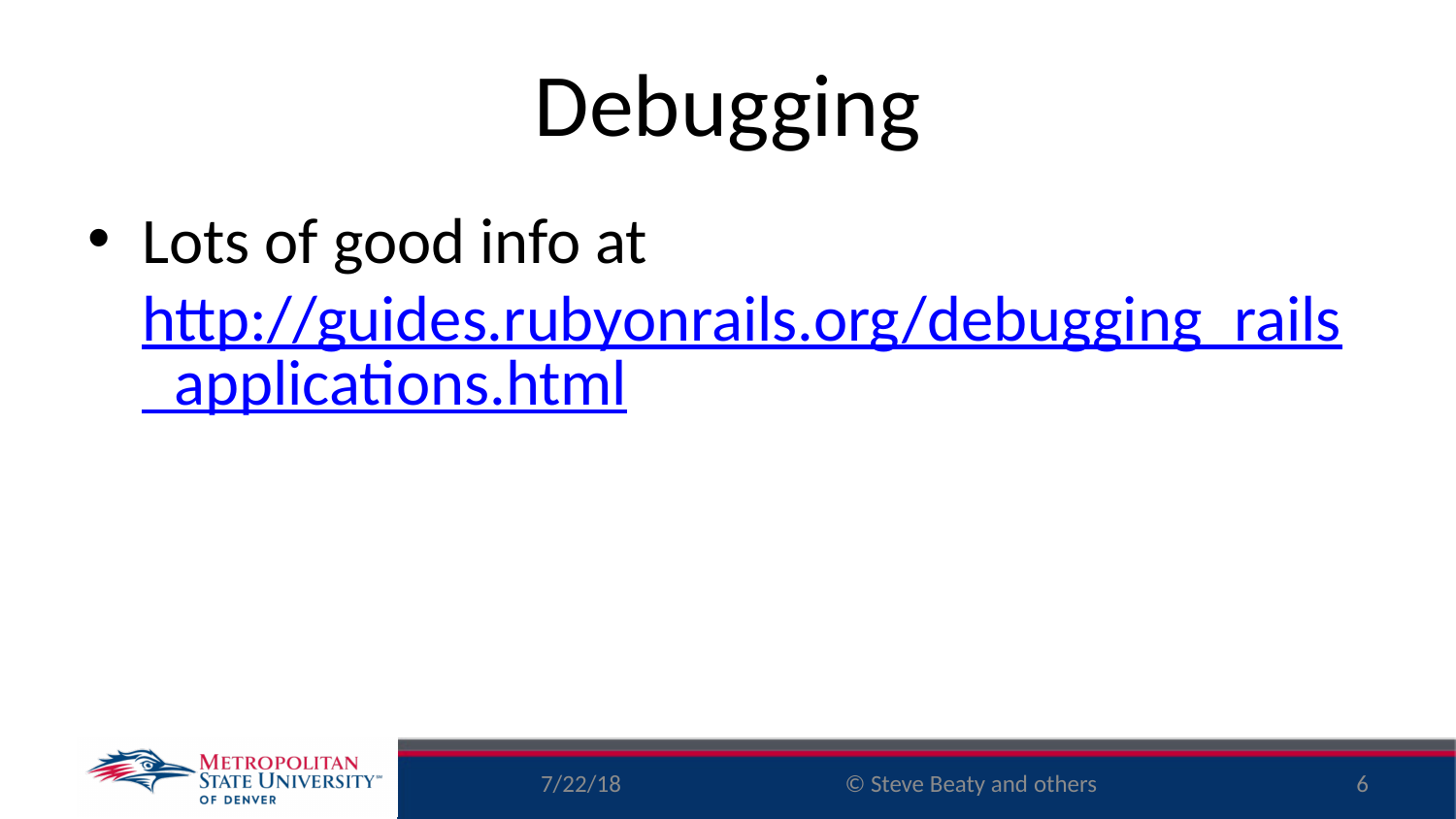

# Debugging
Lots of good info at http://guides.rubyonrails.org/debugging_rails_applications.html
7/22/18
6
© Steve Beaty and others